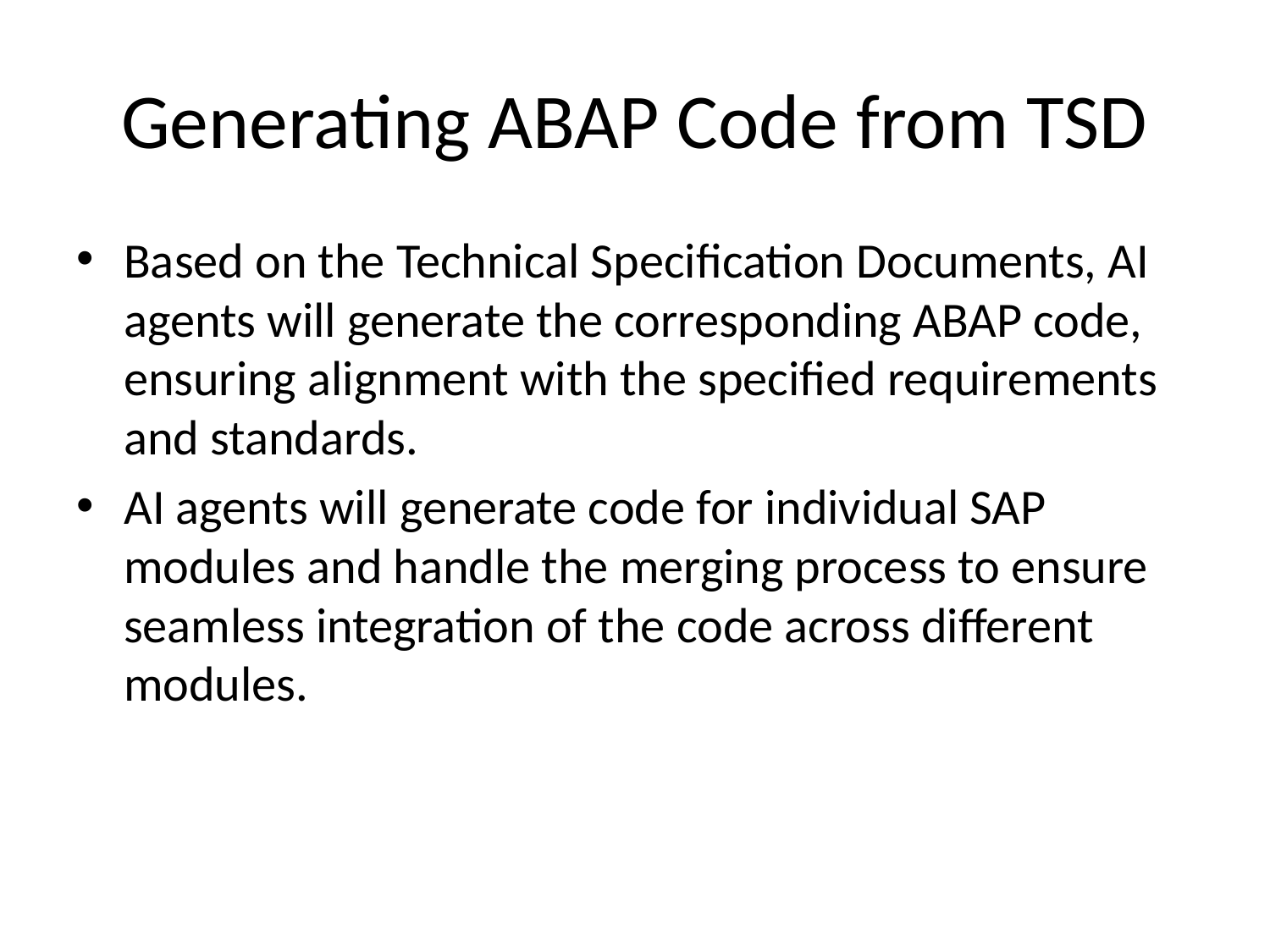

# Generating ABAP Code from TSD
Based on the Technical Specification Documents, AI agents will generate the corresponding ABAP code, ensuring alignment with the specified requirements and standards.
AI agents will generate code for individual SAP modules and handle the merging process to ensure seamless integration of the code across different modules.